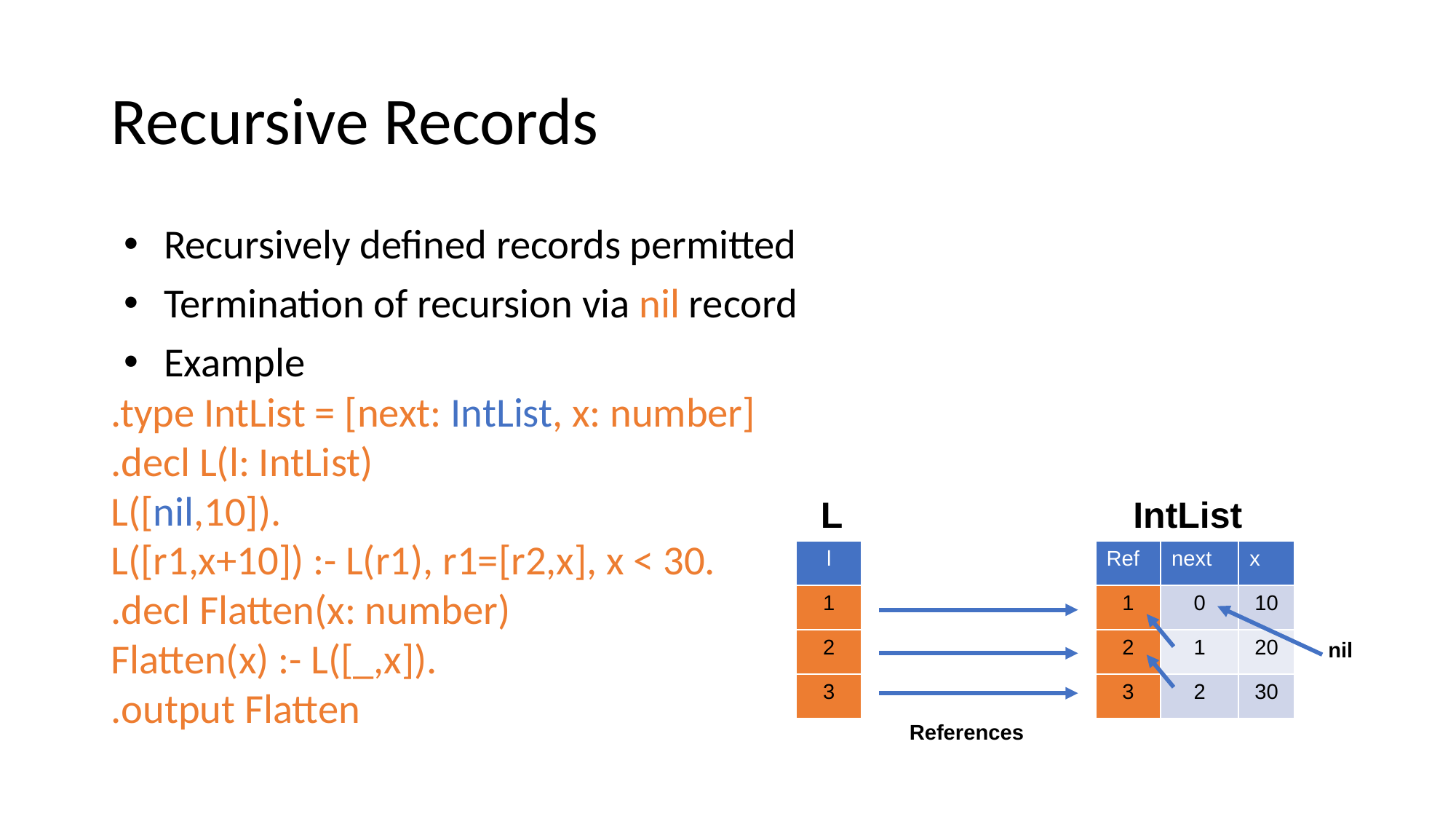

# Recursive Records
Recursively defined records permitted
Termination of recursion via nil record
Example
.type IntList = [next: IntList, x: number]
.decl L(l: IntList)
L([nil,10]).
L([r1,x+10]) :- L(r1), r1=[r2,x], x < 30.
.decl Flatten(x: number)
Flatten(x) :- L([_,x]).
.output Flatten
L
IntList
| l |
| --- |
| 1 |
| 2 |
| 3 |
| Ref | next | x |
| --- | --- | --- |
| 1 | 0 | 10 |
| 2 | 1 | 20 |
| 3 | 2 | 30 |
nil
References